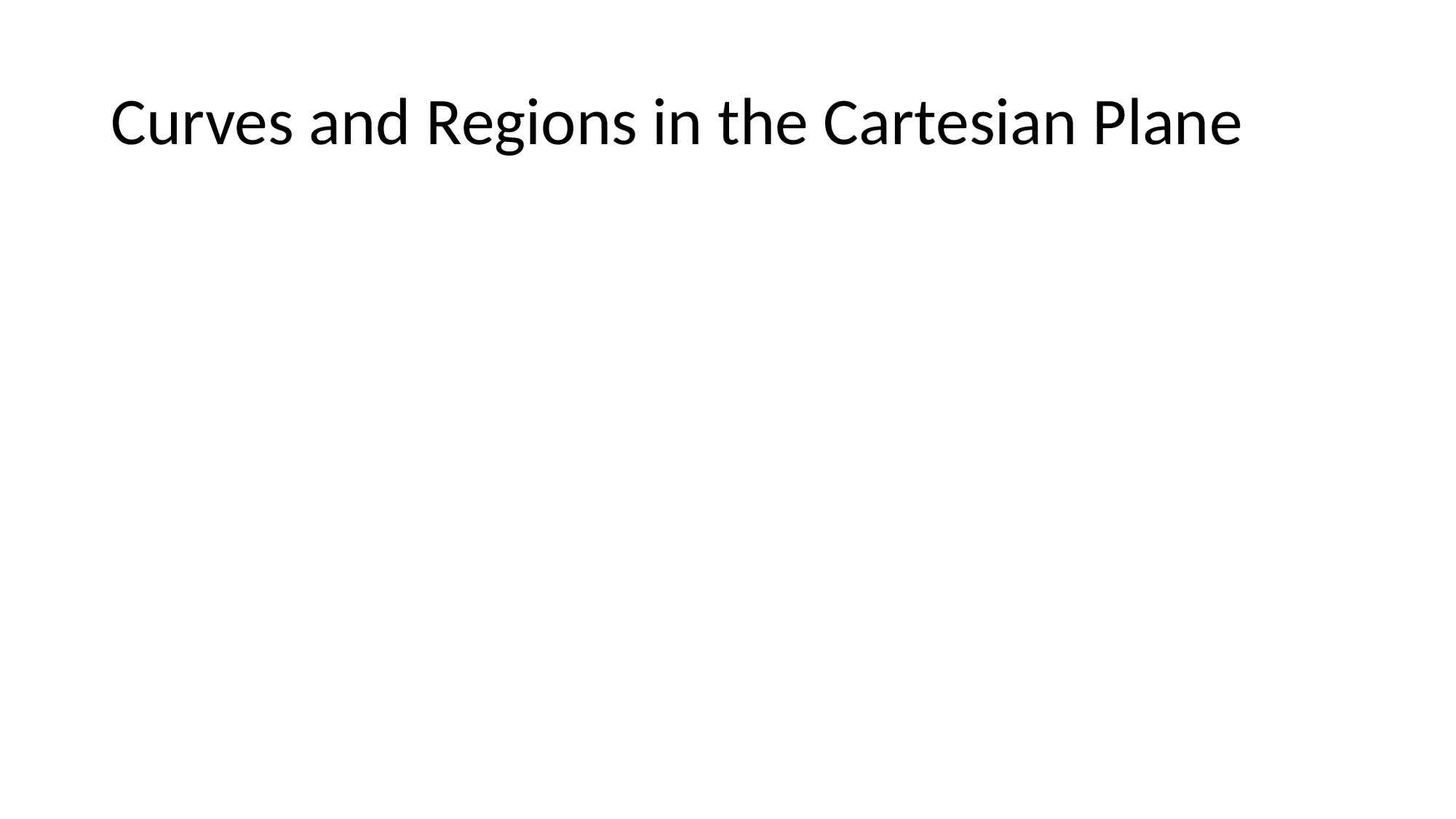

# Curves and Regions in the Cartesian Plane